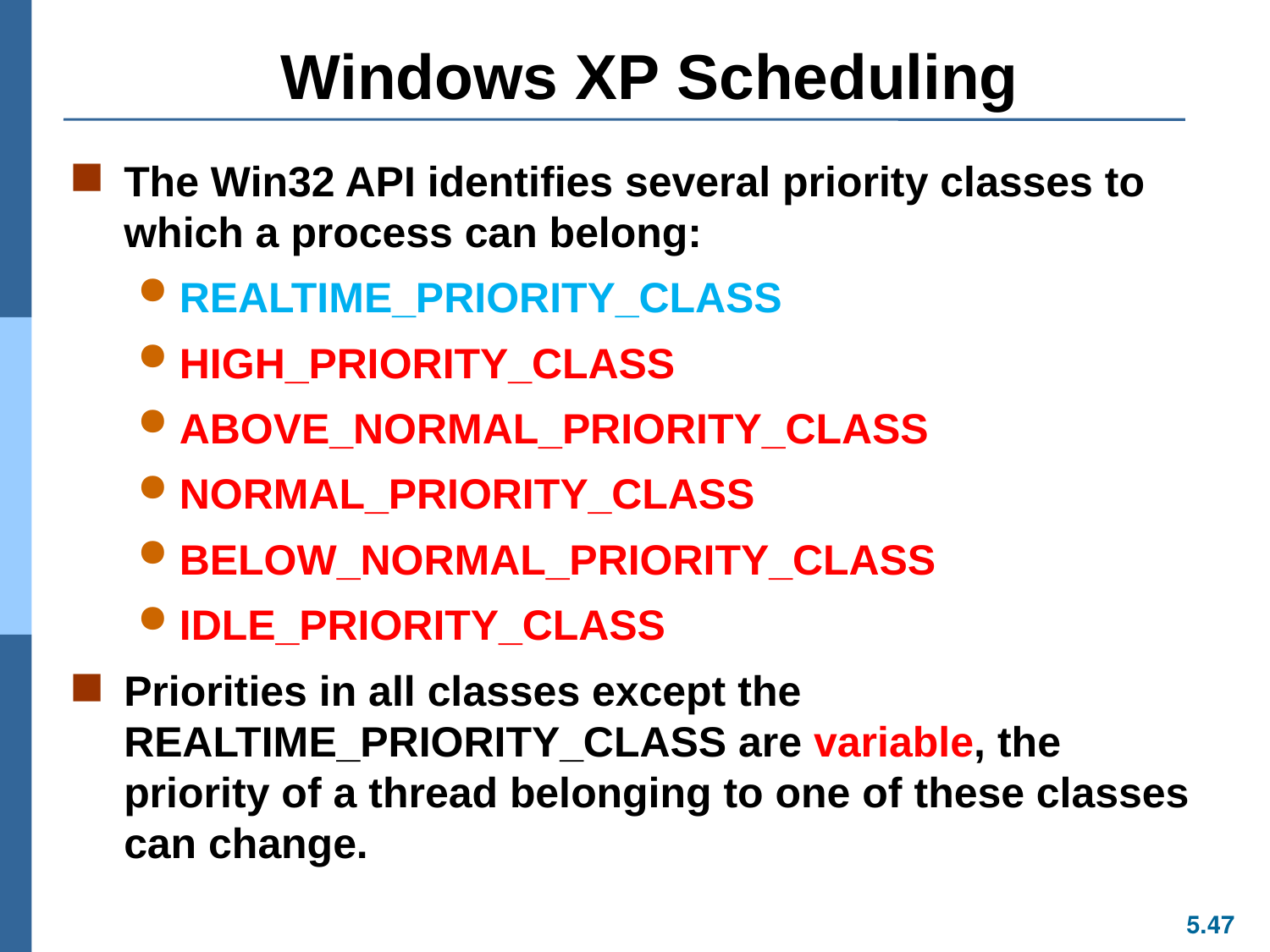

# Windows XP Scheduling
The Win32 API identifies several priority classes to which a process can belong:
REALTIME_PRIORITY_CLASS
HIGH_PRIORITY_CLASS
ABOVE_NORMAL_PRIORITY_CLASS
NORMAL_PRIORITY_CLASS
BELOW_NORMAL_PRIORITY_CLASS
IDLE_PRIORITY_CLASS
Priorities in all classes except the REALTIME_PRIORITY_CLASS are variable, the priority of a thread belonging to one of these classes can change.